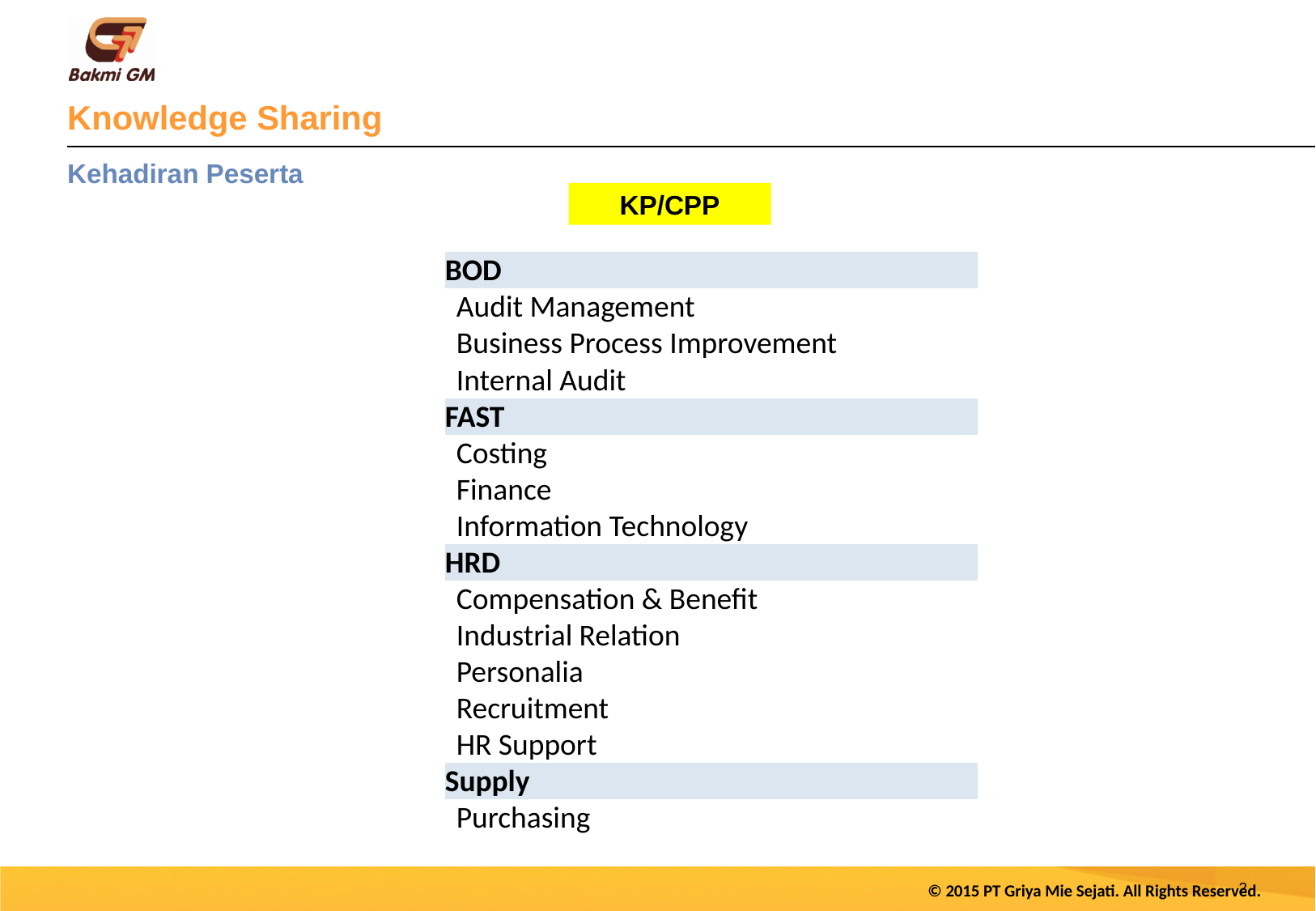

# Knowledge Sharing
Kehadiran Peserta
KP/CPP
| BOD |
| --- |
| Audit Management |
| Business Process Improvement |
| Internal Audit |
| FAST |
| Costing |
| Finance |
| Information Technology |
| HRD |
| Compensation & Benefit |
| Industrial Relation |
| Personalia |
| Recruitment |
| HR Support |
| Supply |
| Purchasing |